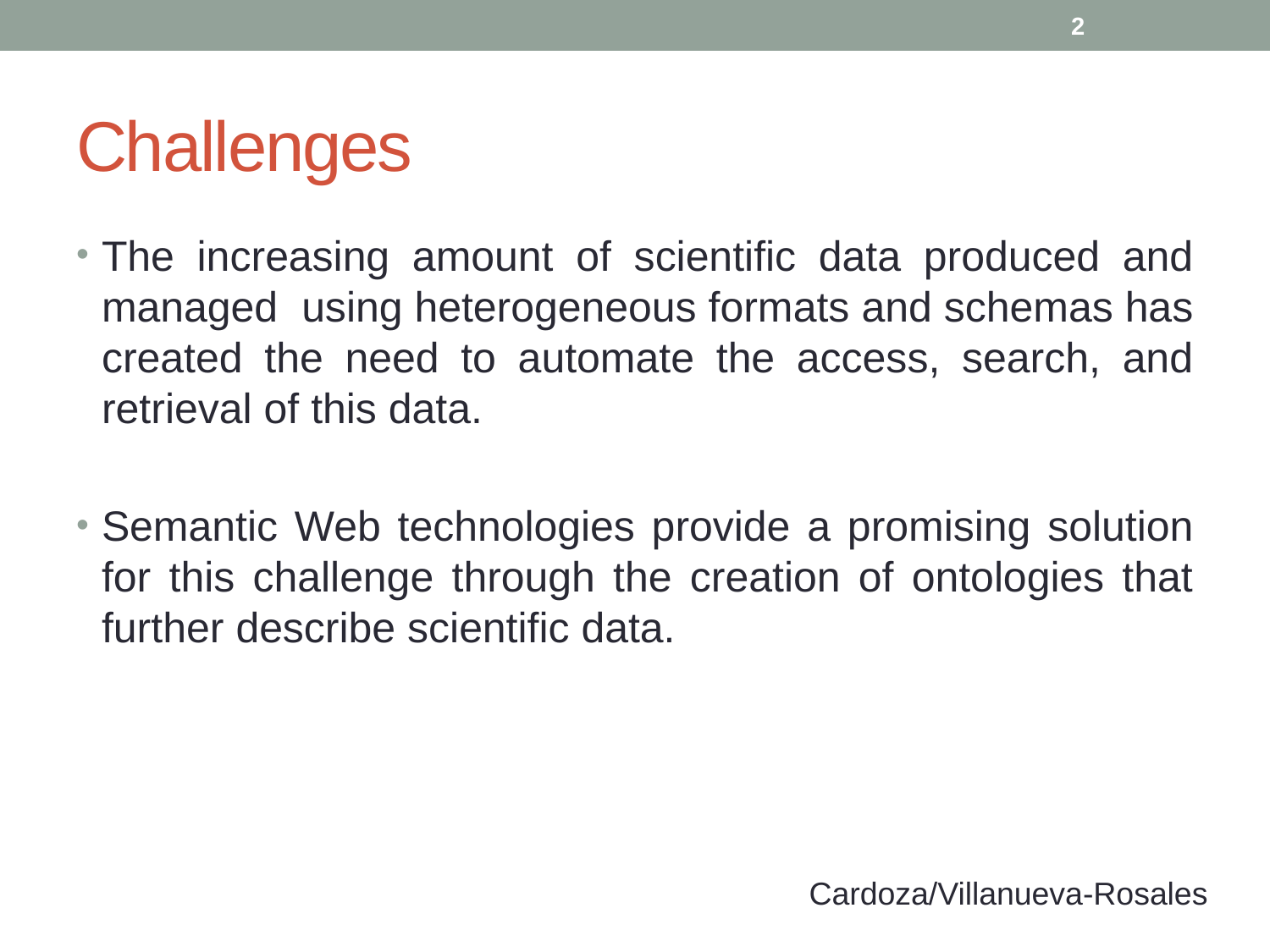

2
# Challenges
The increasing amount of scientific data produced and managed  using heterogeneous formats and schemas has created the need to automate the access, search, and retrieval of this data.

Semantic Web technologies provide a promising solution for this challenge through the creation of ontologies that further describe scientific data.

Cardoza/Villanueva-Rosales